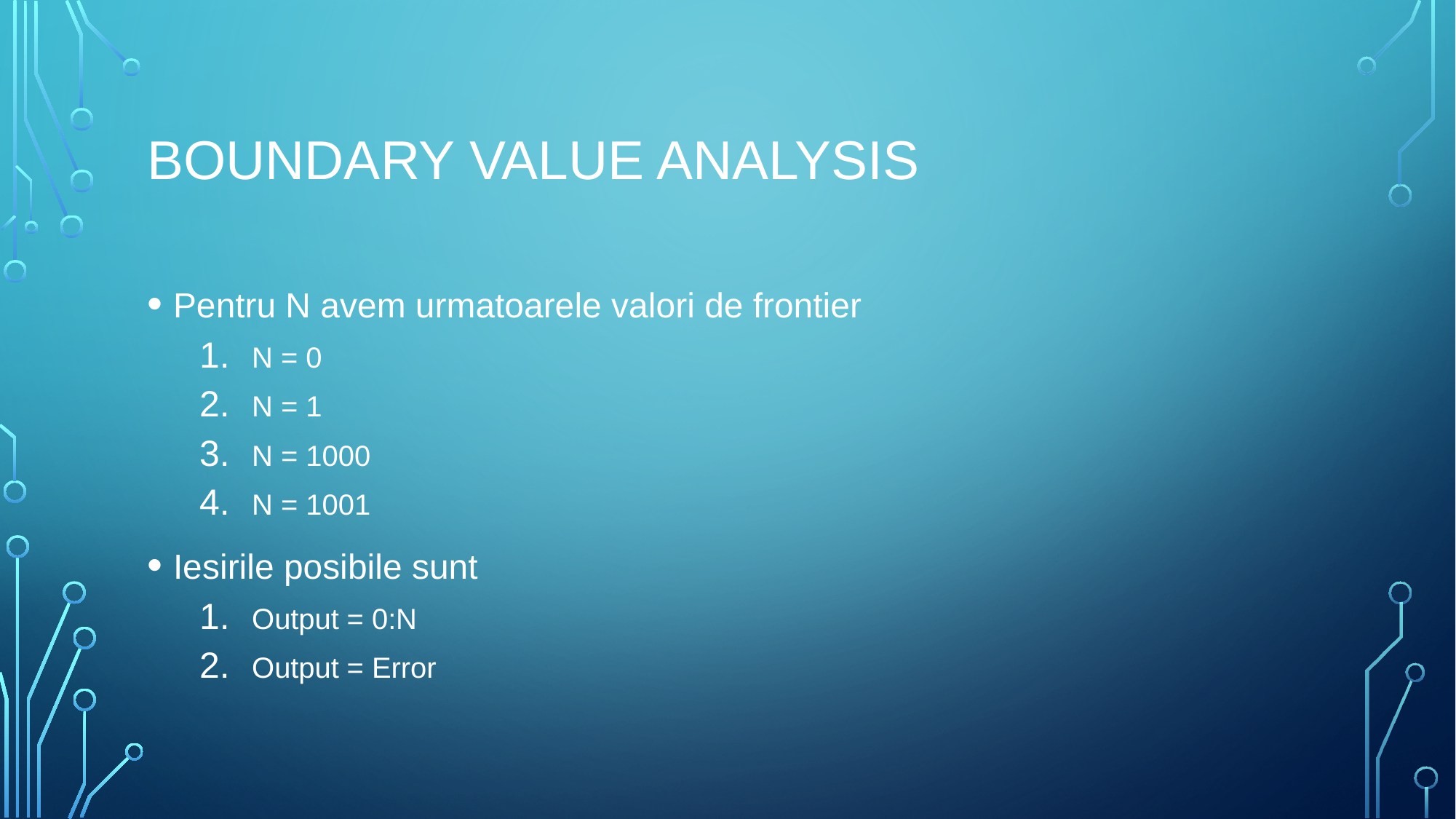

# Boundary value analysis
Pentru N avem urmatoarele valori de frontier
N = 0
N = 1
N = 1000
N = 1001
Iesirile posibile sunt
Output = 0:N
Output = Error